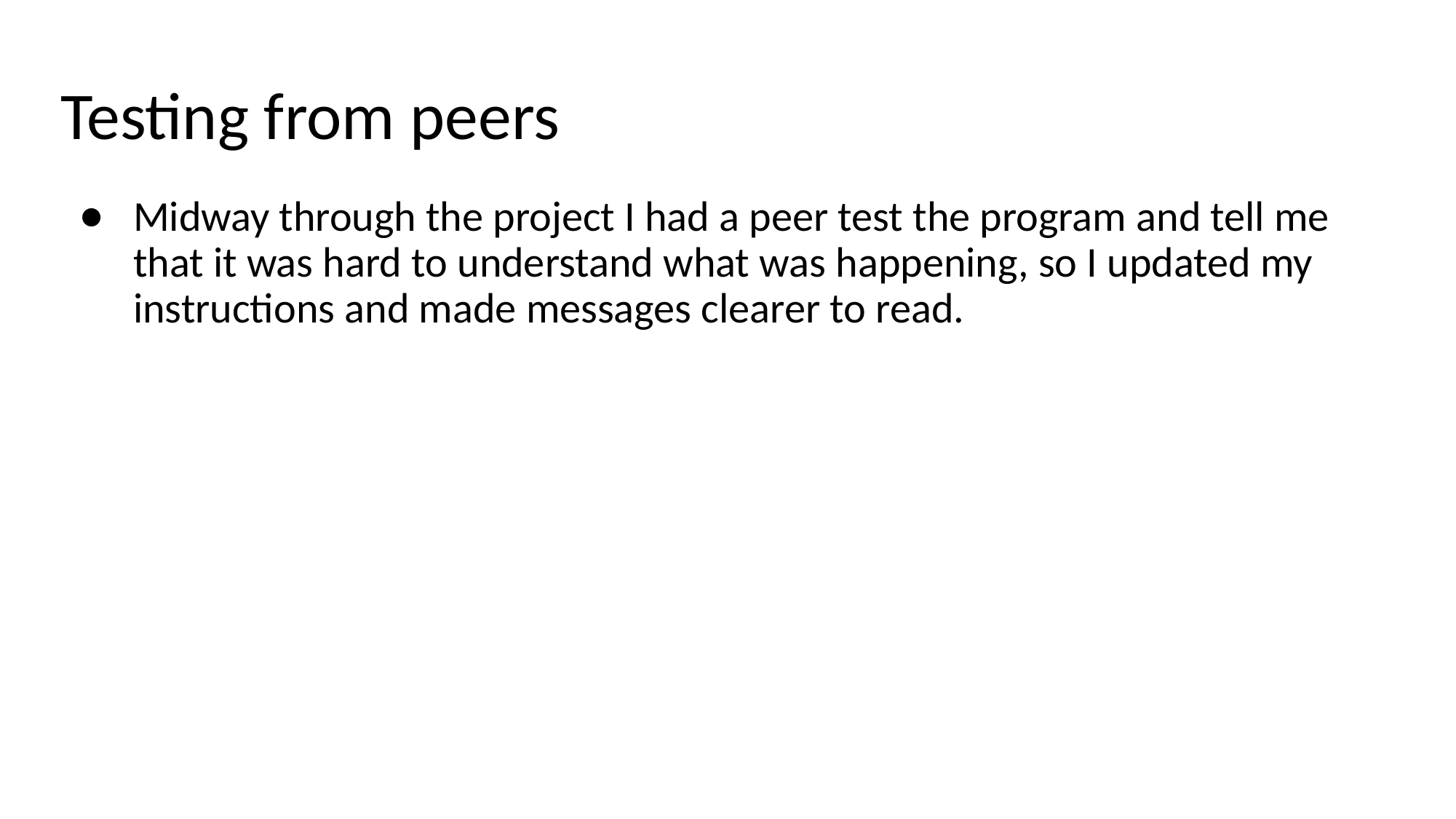

# Testing from peers
Midway through the project I had a peer test the program and tell me that it was hard to understand what was happening, so I updated my instructions and made messages clearer to read.